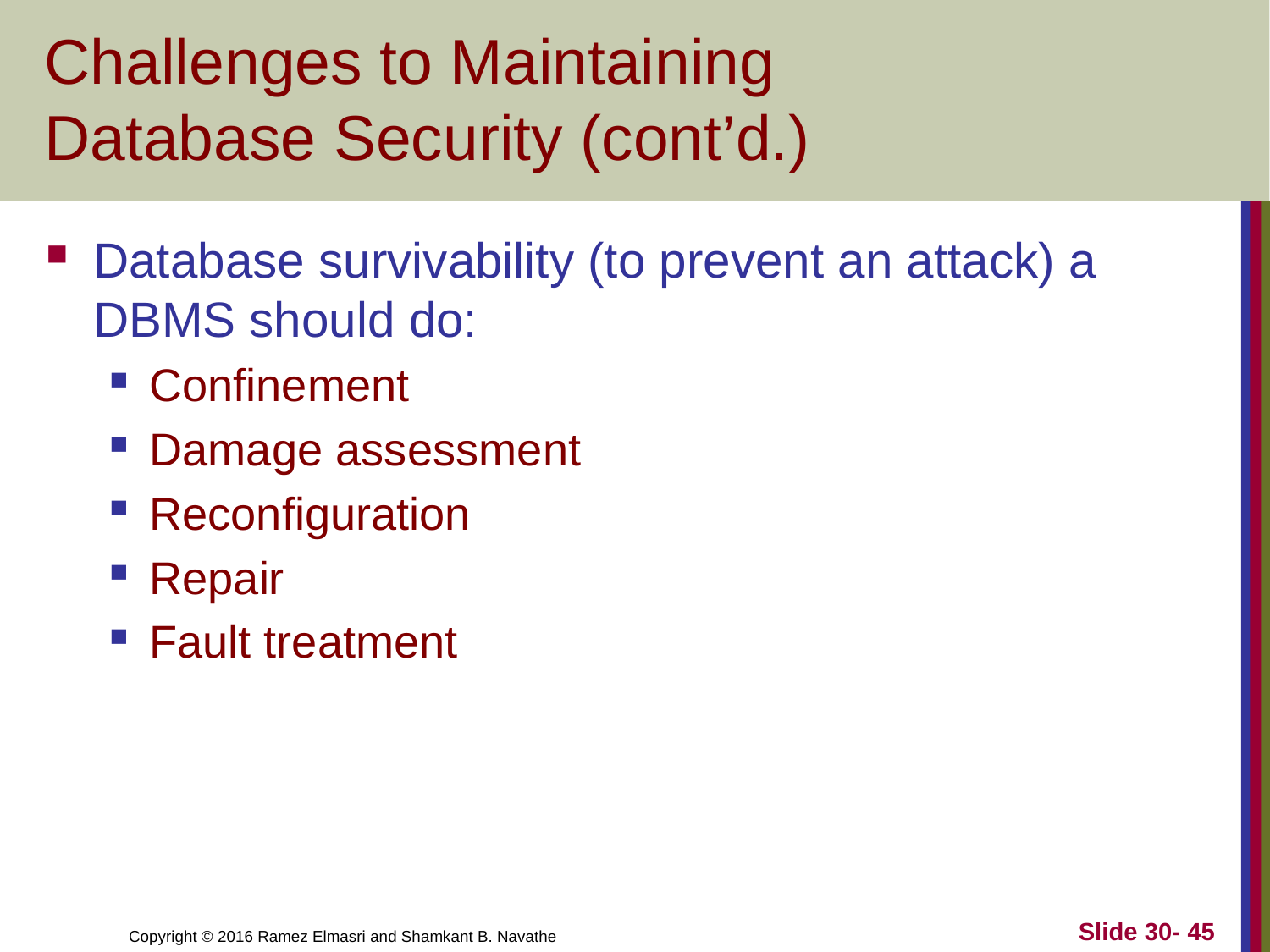

# Challenges to Maintaining Database Security (cont’d.)
Database survivability (to prevent an attack) a DBMS should do:
Confinement
Damage assessment
Reconfiguration
Repair
Fault treatment
Slide 30- 45